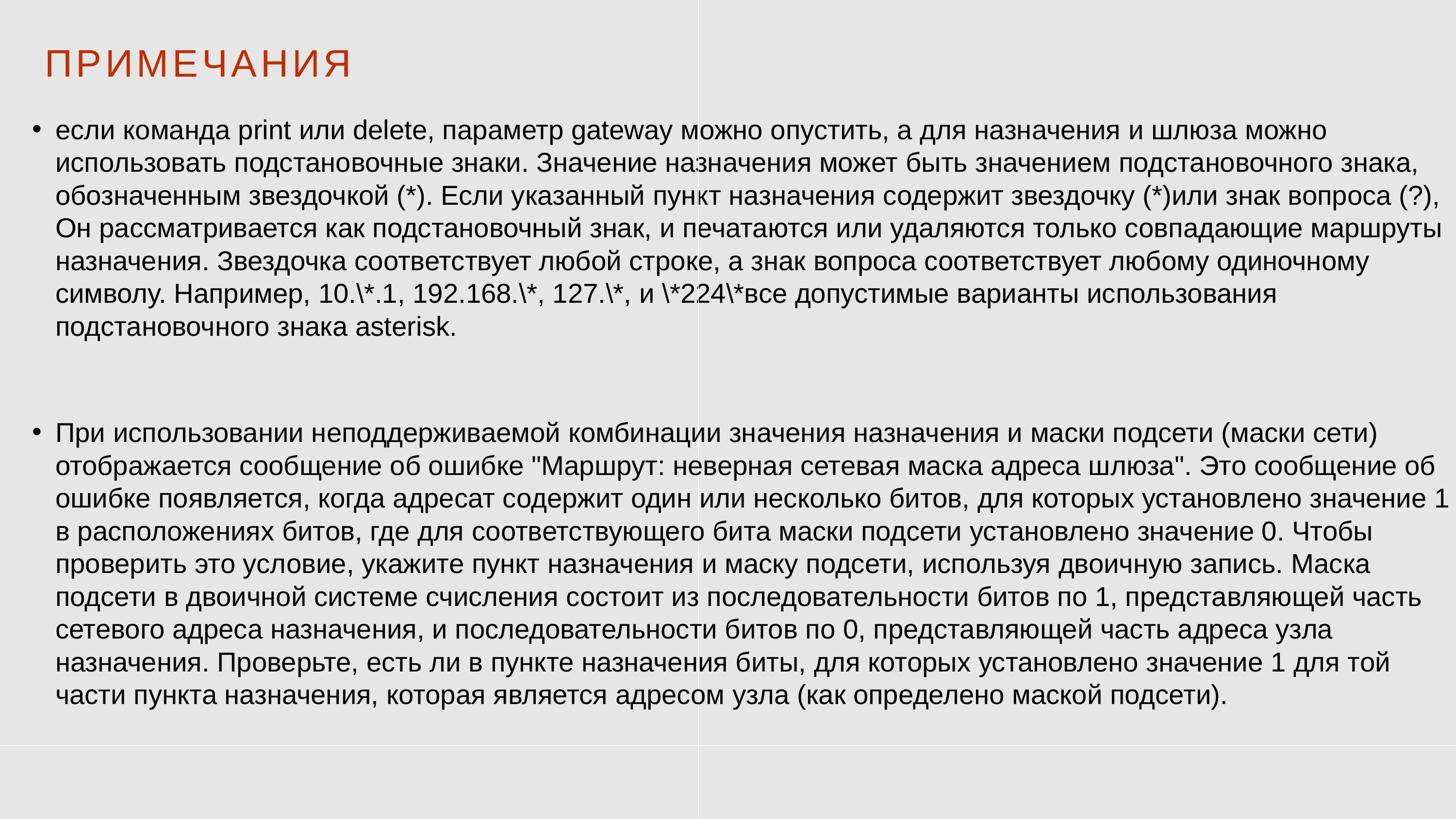

ПРИМЕЧАНИЯ
если команда print или delete, параметр gateway можно опустить, а для назначения и шлюза можно использовать подстановочные знаки. Значение назначения может быть значением подстановочного знака, обозначенным звездочкой (*). Если указанный пункт назначения содержит звездочку (*)или знак вопроса (?), Он рассматривается как подстановочный знак, и печатаются или удаляются только совпадающие маршруты назначения. Звездочка соответствует любой строке, а знак вопроса соответствует любому одиночному символу. Например, 10.\*.1, 192.168.\*, 127.\*, и \*224\*все допустимые варианты использования подстановочного знака asterisk.
При использовании неподдерживаемой комбинации значения назначения и маски подсети (маски сети) отображается сообщение об ошибке "Маршрут: неверная сетевая маска адреса шлюза". Это сообщение об ошибке появляется, когда адресат содержит один или несколько битов, для которых установлено значение 1 в расположениях битов, где для соответствующего бита маски подсети установлено значение 0. Чтобы проверить это условие, укажите пункт назначения и маску подсети, используя двоичную запись. Маска подсети в двоичной системе счисления состоит из последовательности битов по 1, представляющей часть сетевого адреса назначения, и последовательности битов по 0, представляющей часть адреса узла назначения. Проверьте, есть ли в пункте назначения биты, для которых установлено значение 1 для той части пункта назначения, которая является адресом узла (как определено маской подсети).